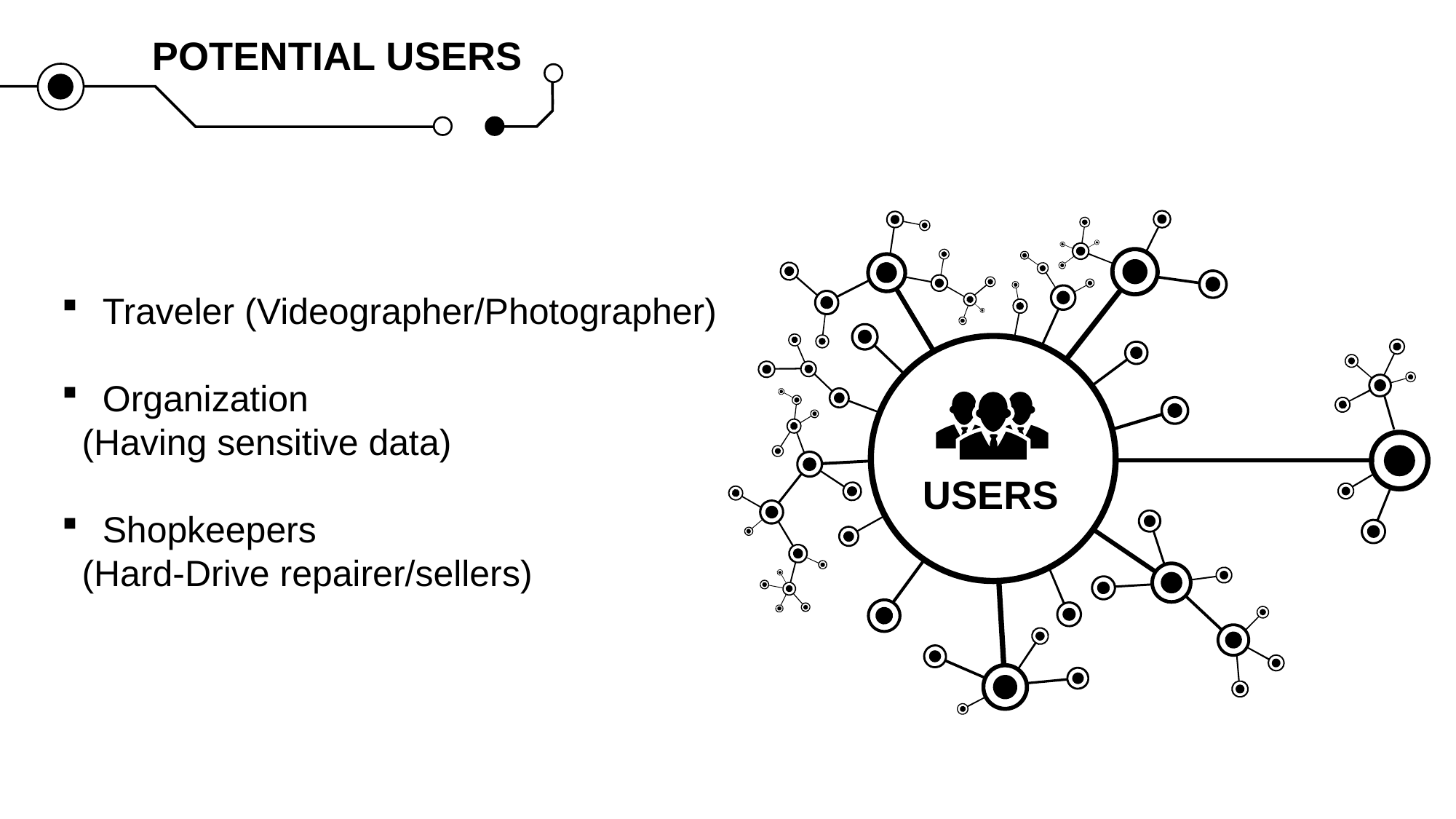

POTENTIAL USERS

Traveler (Videographer/Photographer)

Organization
  (Having sensitive data)

Shopkeepers
  (Hard-Drive repairer/sellers)

USERS